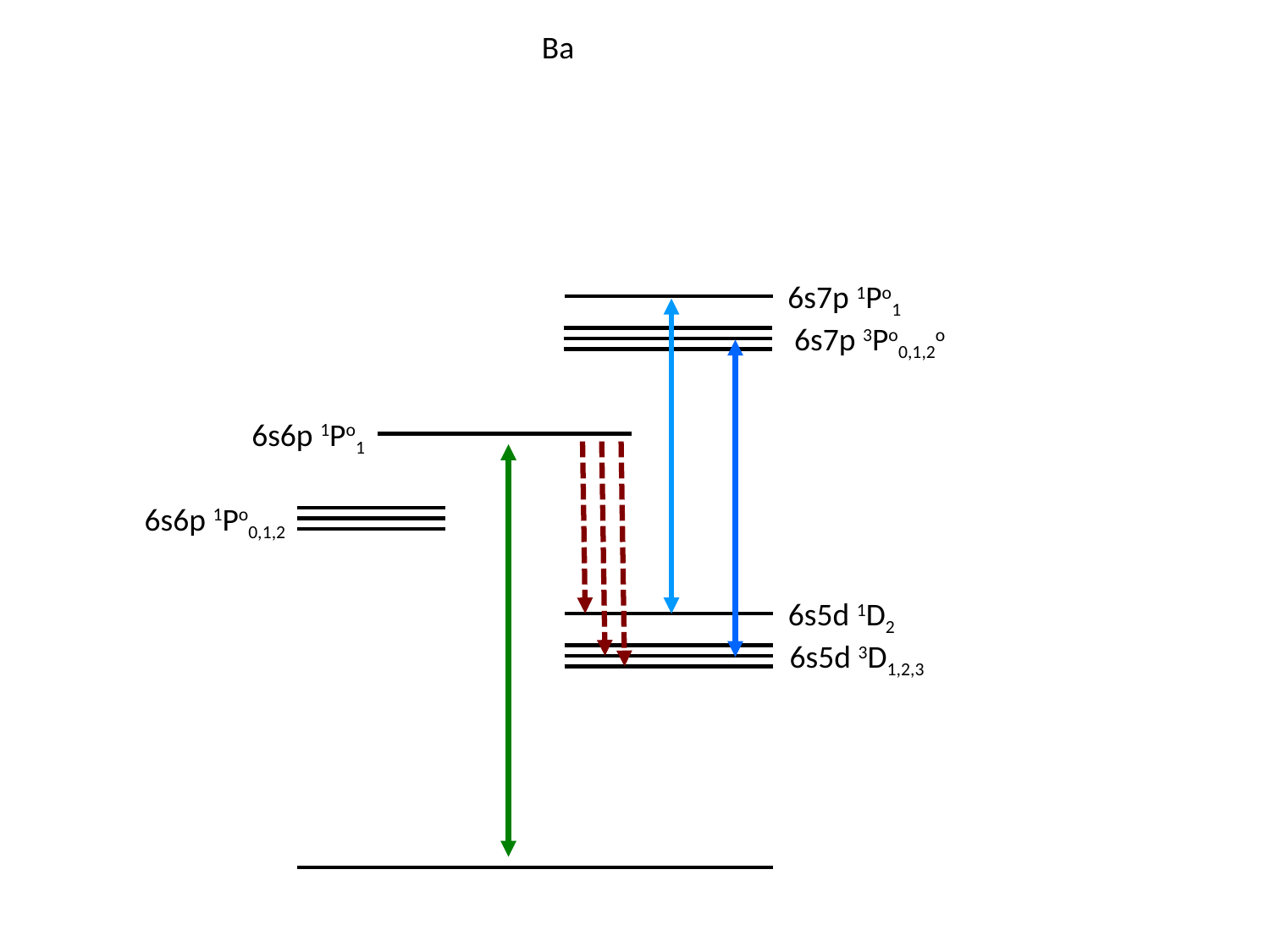

Ba
6s7p 1Po1
6s7p 3Po0,1,2o
6s6p 1Po1
6s6p 1Po0,1,2
6s5d 1D2
6s5d 3D1,2,3